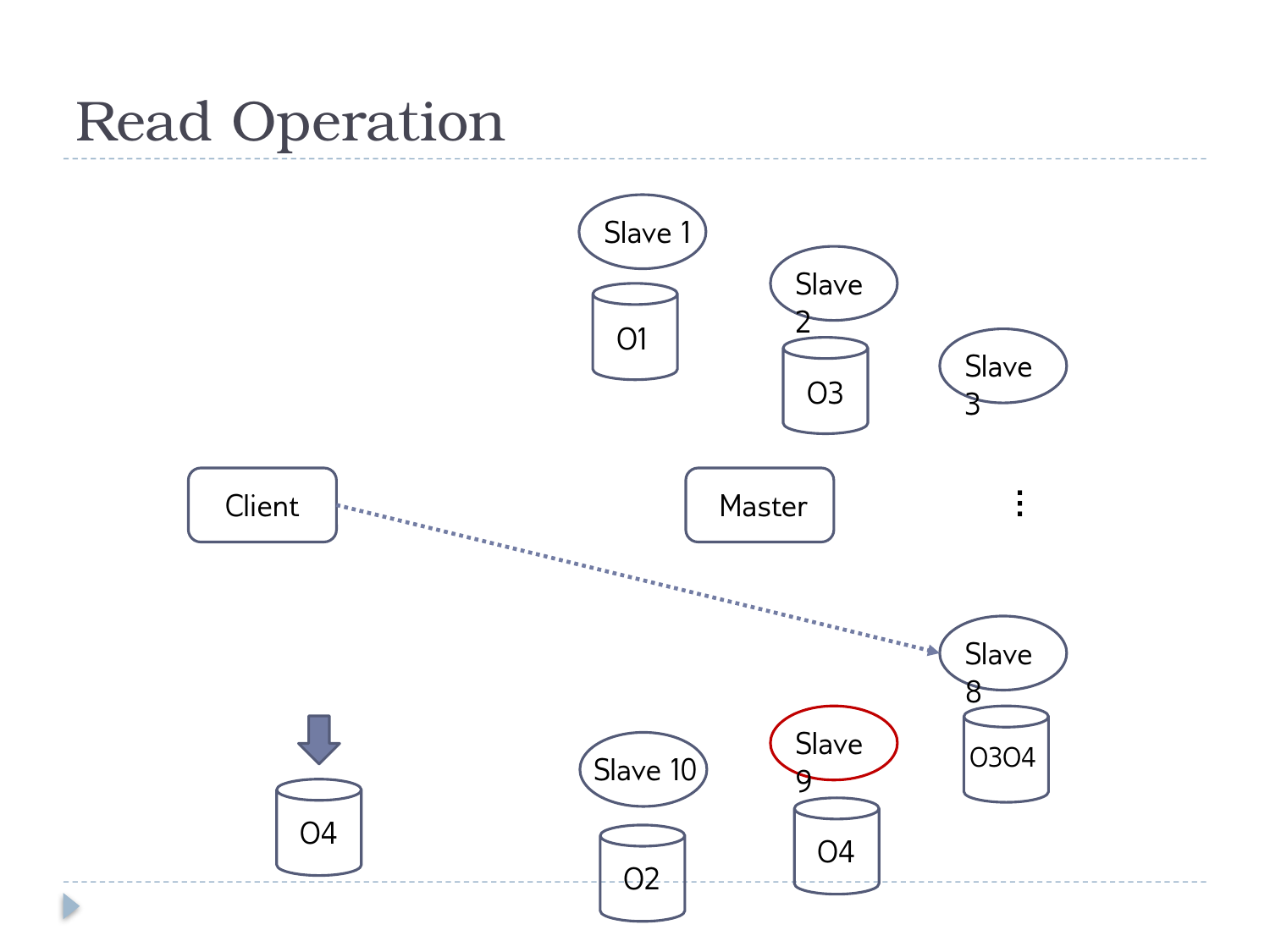

# Read Operation

Slave 1

Slave 2

O1

O3
Slave 3

…
Client
Master

Slave 8

O3O4

Slave 9

Slave 10

O4

O4

O2